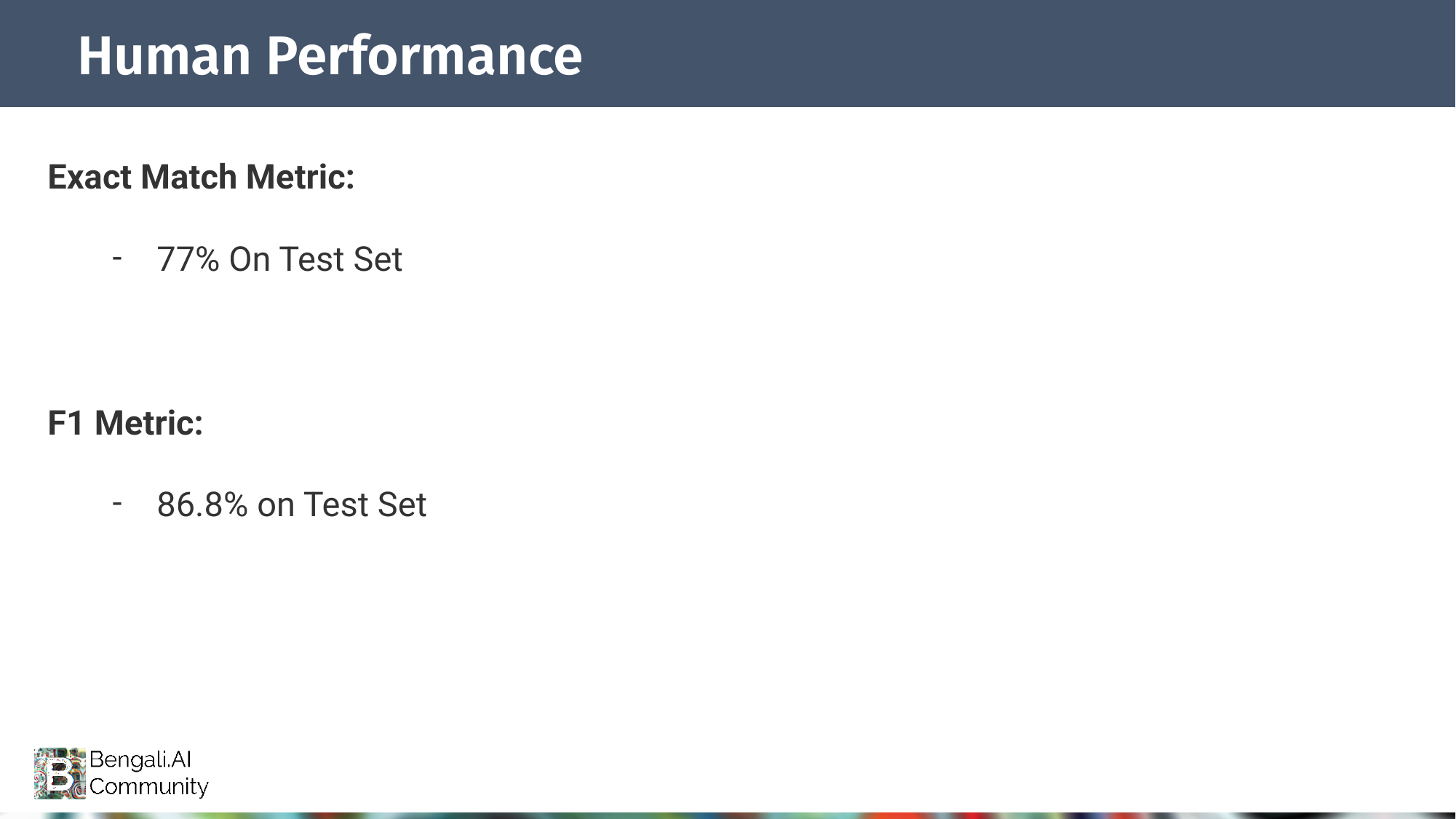

Human Performance
Exact Match Metric:

77% On Test Set

F1 Metric:

86.8% on Test Set